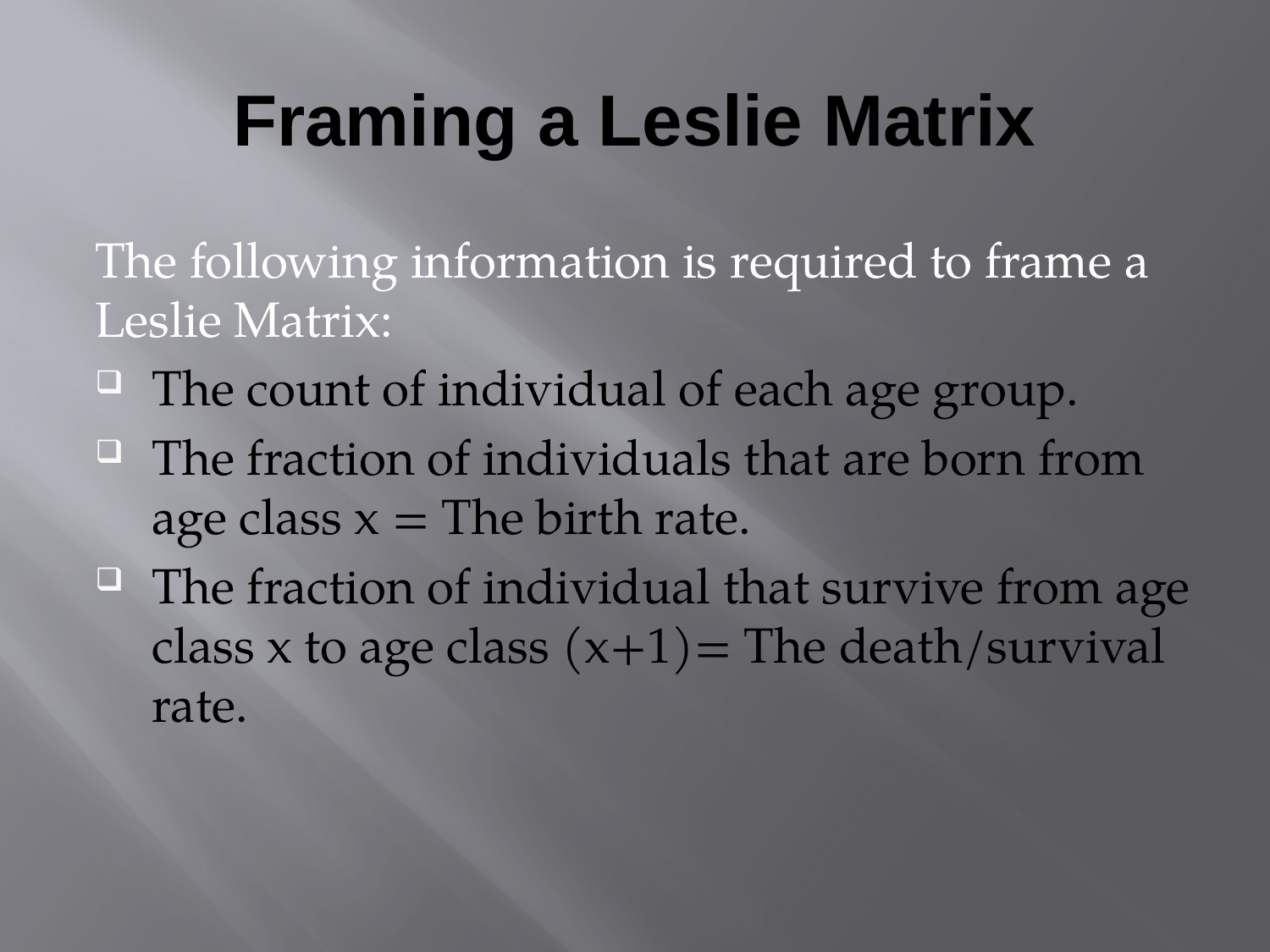

# Framing a Leslie Matrix
The following information is required to frame a Leslie Matrix:
The count of individual of each age group.
The fraction of individuals that are born from age class x = The birth rate.
The fraction of individual that survive from age class x to age class (x+1)= The death/survival rate.